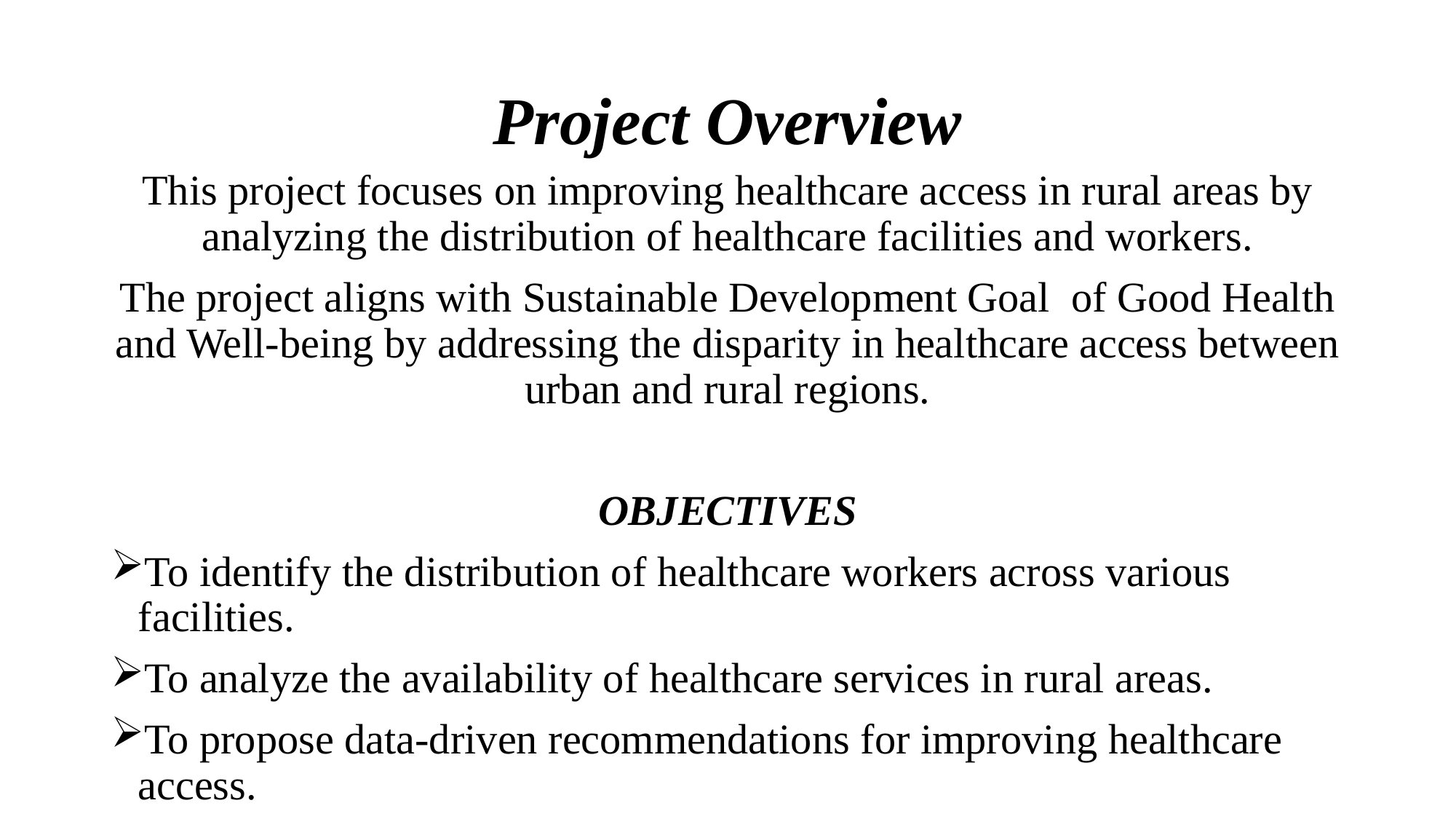

# Project Overview
This project focuses on improving healthcare access in rural areas by analyzing the distribution of healthcare facilities and workers.
The project aligns with Sustainable Development Goal  of Good Health and Well-being by addressing the disparity in healthcare access between urban and rural regions.

OBJECTIVES
To identify the distribution of healthcare workers across various facilities.
To analyze the availability of healthcare services in rural areas.
To propose data-driven recommendations for improving healthcare access.